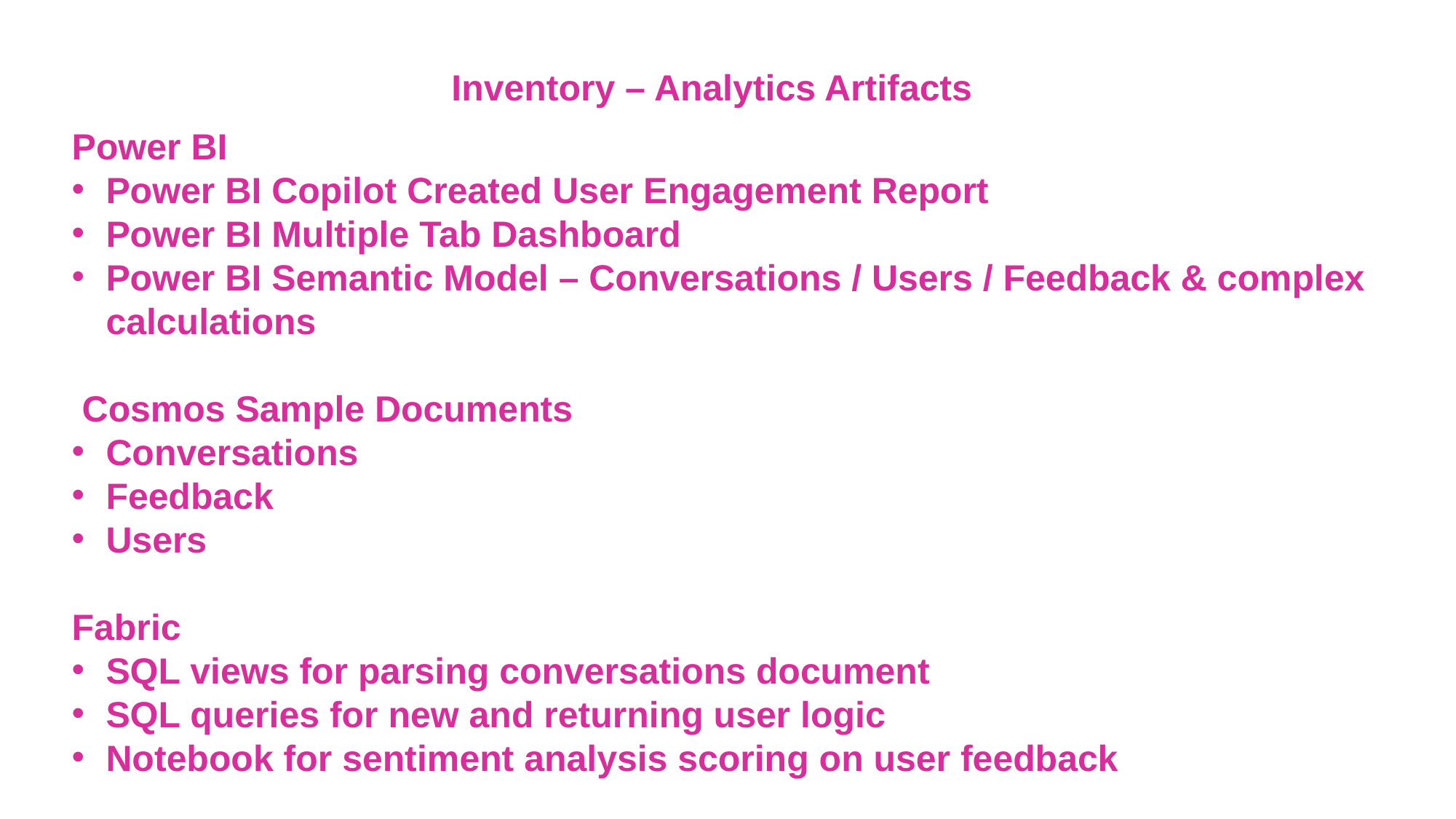

Inventory – Analytics Artifacts
Power BI
Power BI Copilot Created User Engagement Report
Power BI Multiple Tab Dashboard
Power BI Semantic Model – Conversations / Users / Feedback & complex calculations

 Cosmos Sample Documents
Conversations
Feedback
Users

Fabric
SQL views for parsing conversations document
SQL queries for new and returning user logic
Notebook for sentiment analysis scoring on user feedback